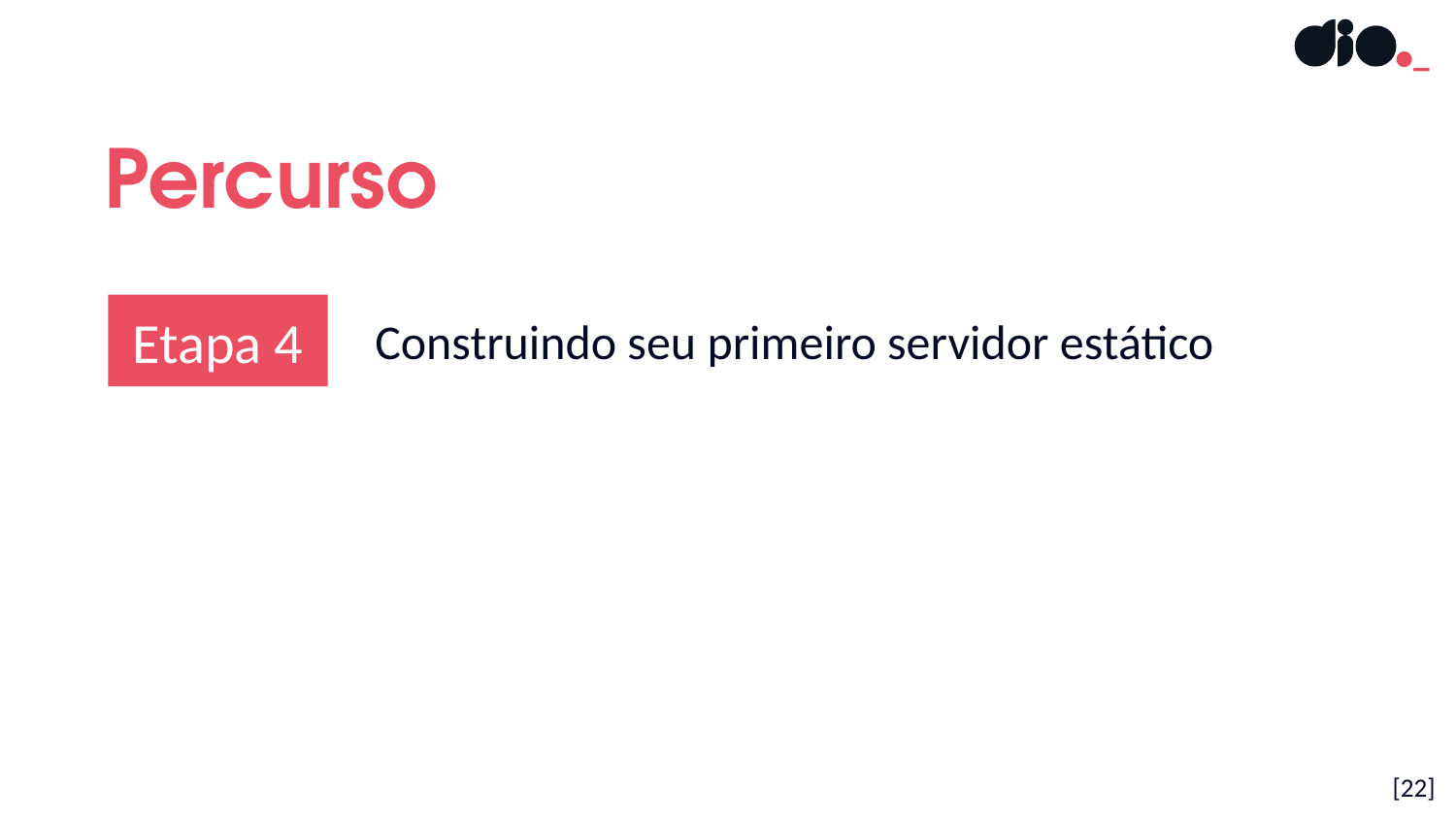

Percurso
Etapa 4
Construindo seu primeiro servidor estático
[22]